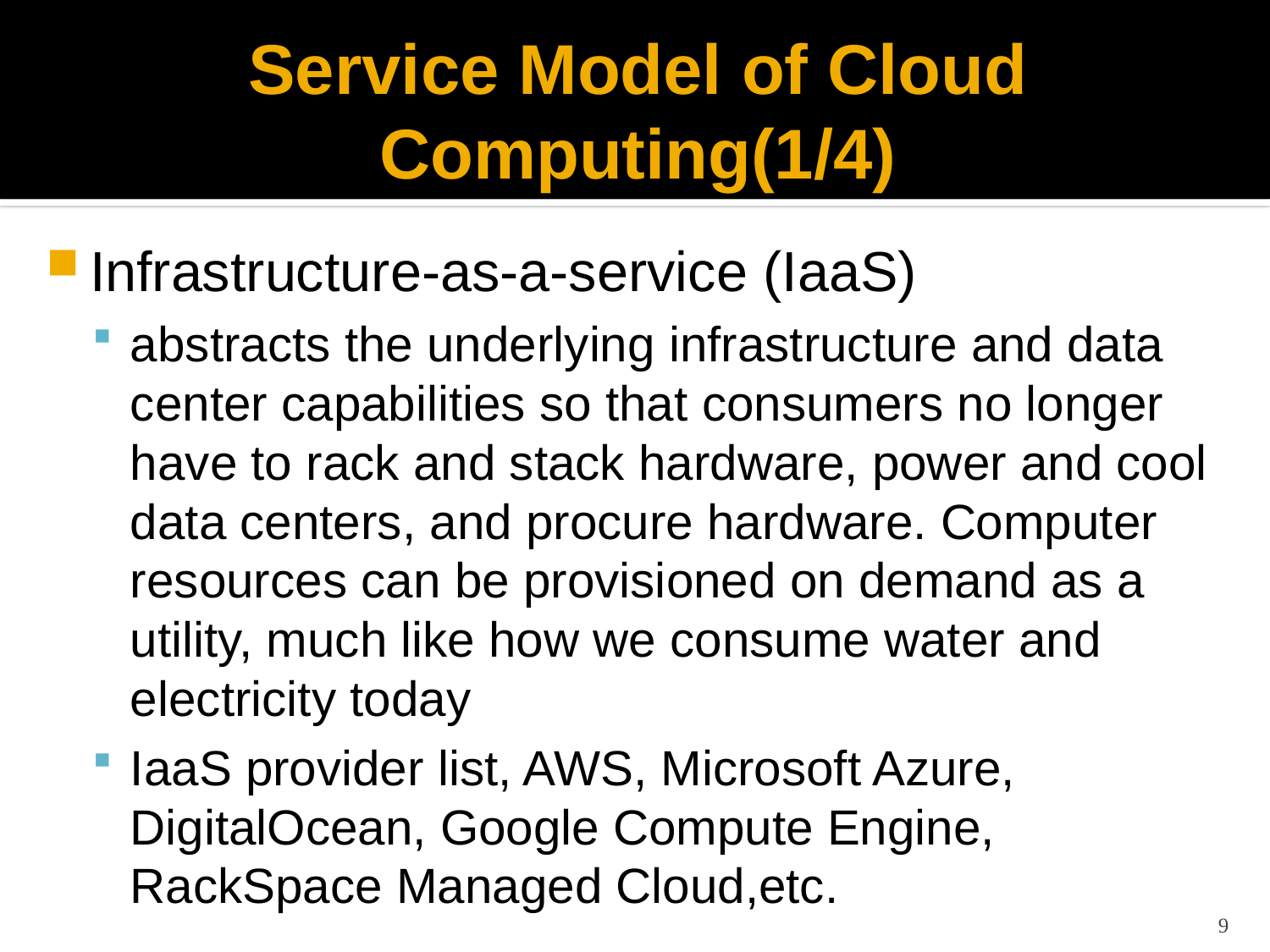

# Service Model of Cloud Computing(1/4)
Infrastructure-as-a-service (IaaS)
abstracts the underlying infrastructure and data center capabilities so that consumers no longer have to rack and stack hardware, power and cool data centers, and procure hardware. Computer resources can be provisioned on demand as a utility, much like how we consume water and electricity today
IaaS provider list, AWS, Microsoft Azure, DigitalOcean, Google Compute Engine, RackSpace Managed Cloud,etc.

9